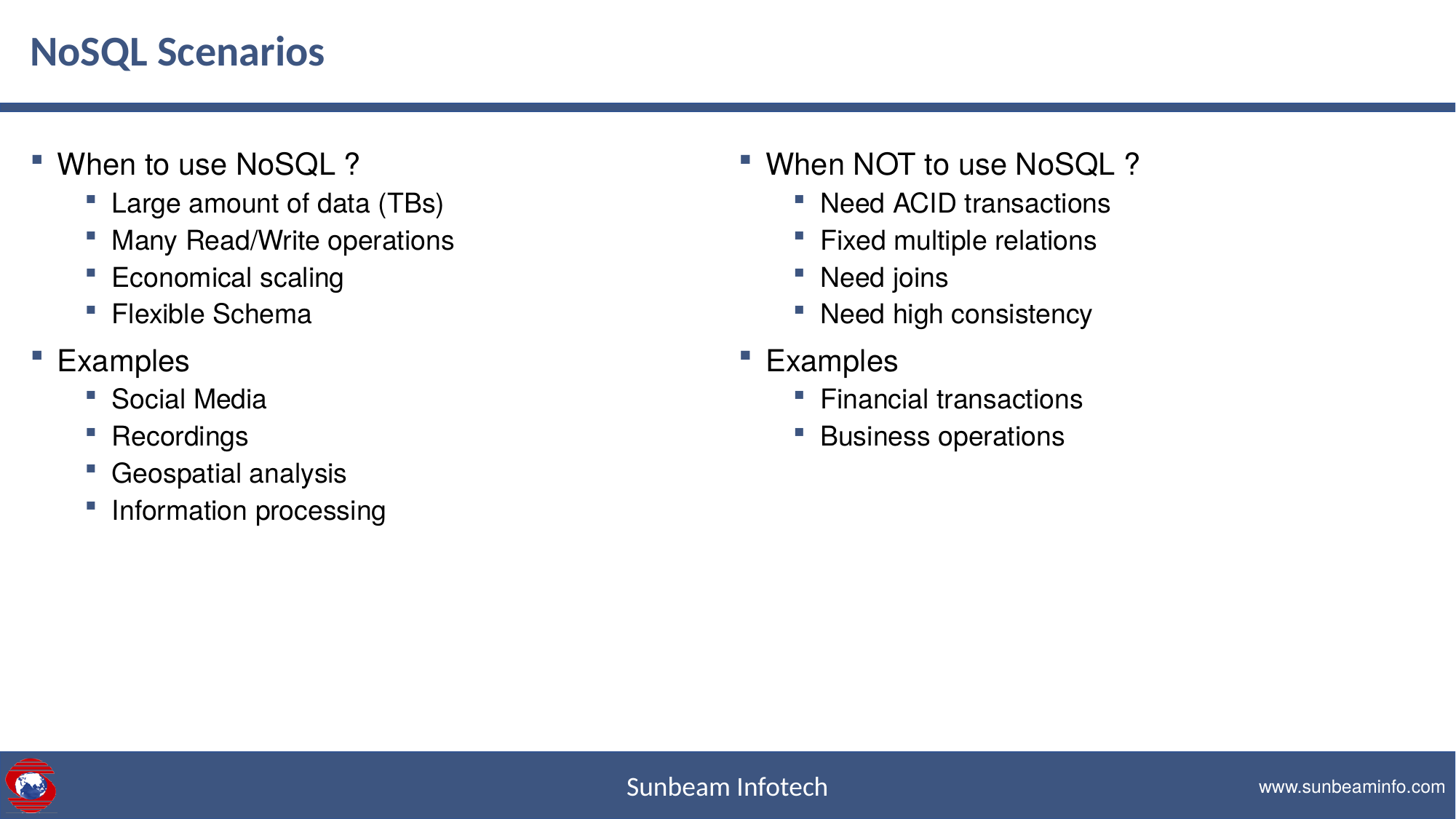

# NoSQL Scenarios
When to use NoSQL ?
Large amount of data (TBs)
Many Read/Write operations
Economical scaling
Flexible Schema
Examples
Social Media
Recordings
Geospatial analysis
Information processing
When NOT to use NoSQL ?
Need ACID transactions
Fixed multiple relations
Need joins
Need high consistency
Examples
Financial transactions
Business operations